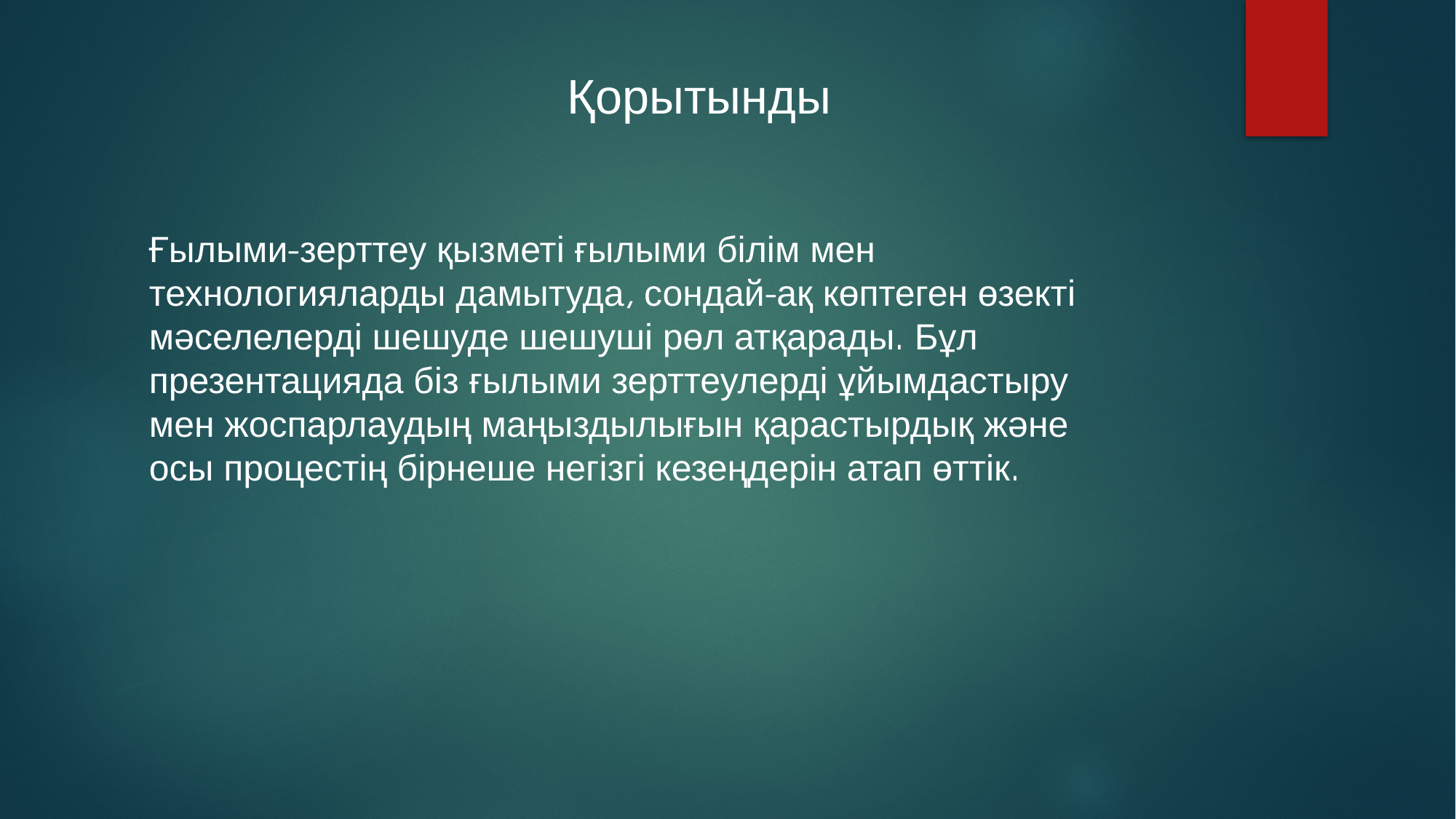

Қорытынды
Ғылыми-зерттеу қызметі ғылыми білім мен технологияларды дамытуда, сондай-ақ көптеген өзекті мәселелерді шешуде шешуші рөл атқарады. Бұл презентацияда біз ғылыми зерттеулерді ұйымдастыру мен жоспарлаудың маңыздылығын қарастырдық және осы процестің бірнеше негізгі кезеңдерін атап өттік.